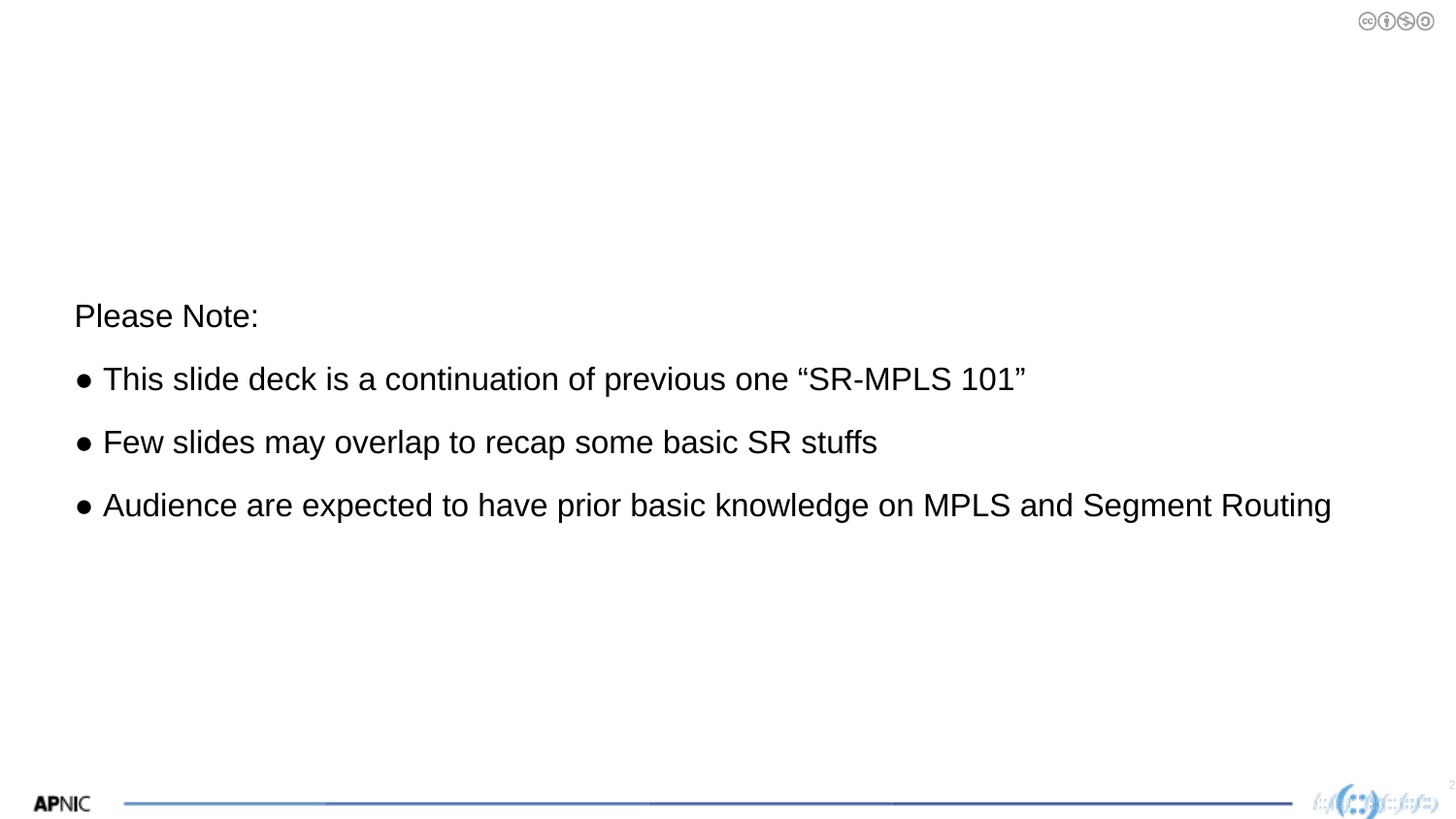

Please Note:
● This slide deck is a continuation of previous one “SR-MPLS 101”
● Few slides may overlap to recap some basic SR stuffs
● Audience are expected to have prior basic knowledge on MPLS and Segment Routing